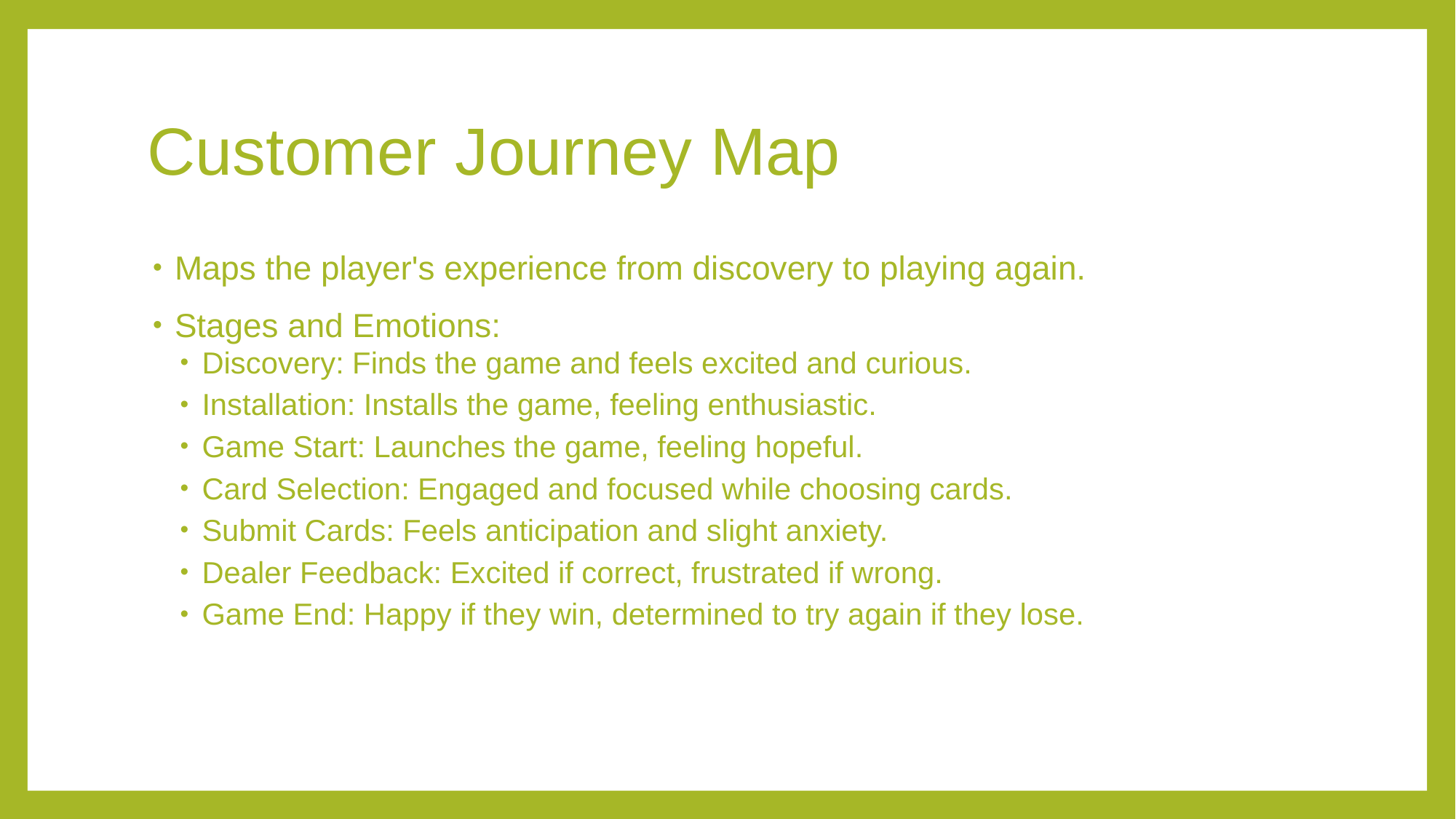

# Customer Journey Map
Maps the player's experience from discovery to playing again.
Stages and Emotions:
Discovery: Finds the game and feels excited and curious.
Installation: Installs the game, feeling enthusiastic.
Game Start: Launches the game, feeling hopeful.
Card Selection: Engaged and focused while choosing cards.
Submit Cards: Feels anticipation and slight anxiety.
Dealer Feedback: Excited if correct, frustrated if wrong.
Game End: Happy if they win, determined to try again if they lose.